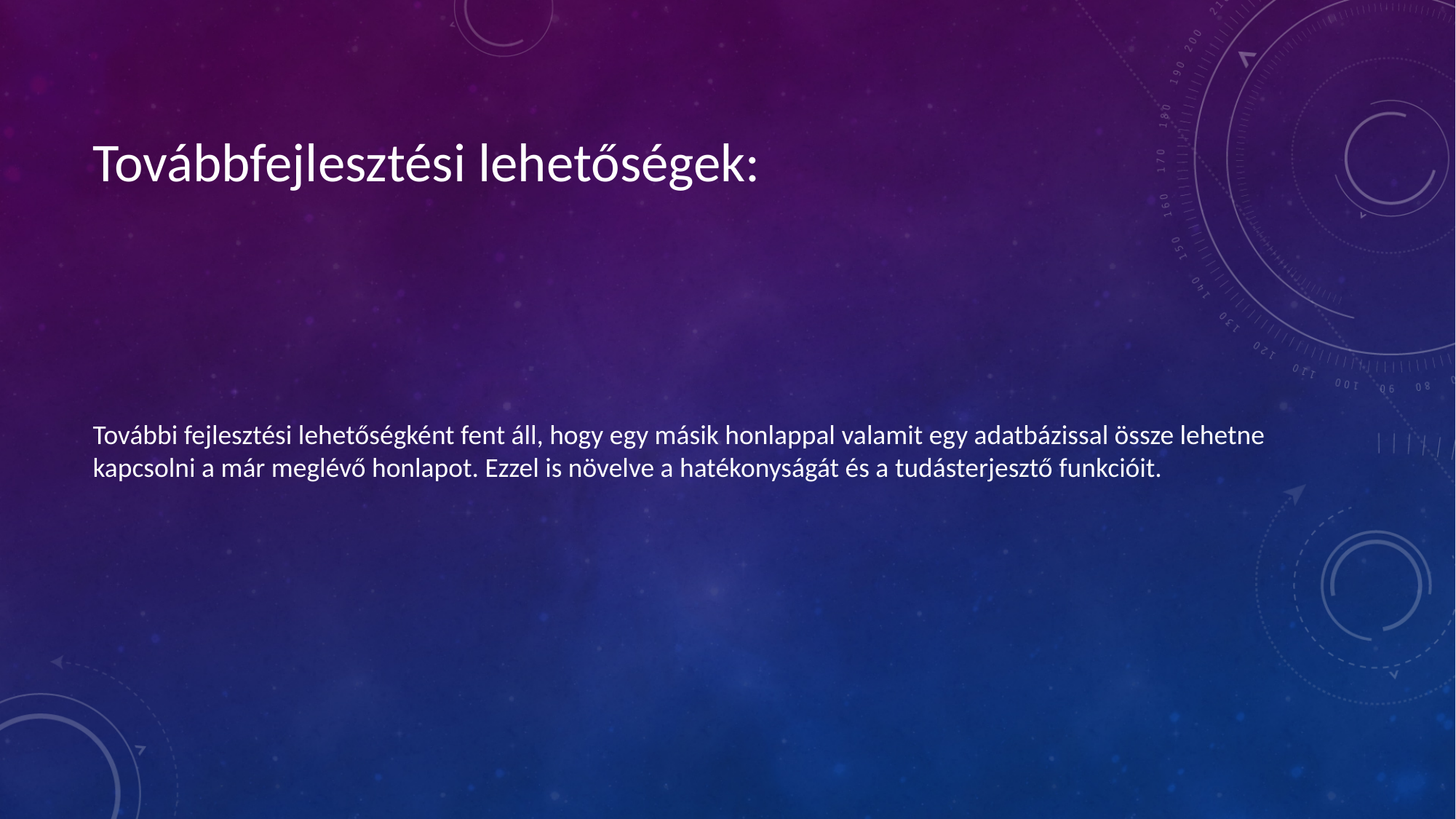

# Továbbfejlesztési lehetőségek:
További fejlesztési lehetőségként fent áll, hogy egy másik honlappal valamit egy adatbázissal össze lehetne kapcsolni a már meglévő honlapot. Ezzel is növelve a hatékonyságát és a tudásterjesztő funkcióit.